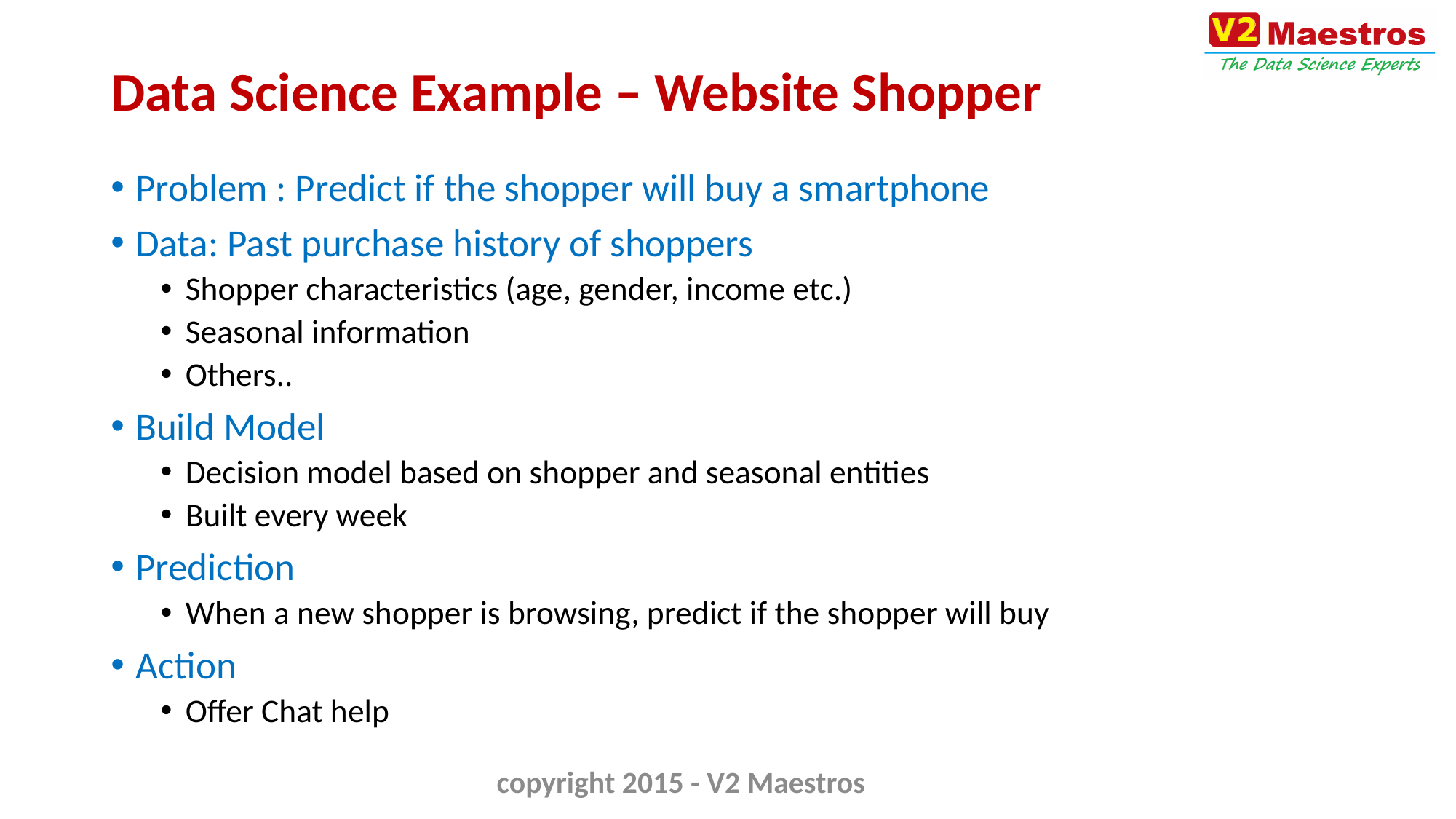

# Data Science Example – Website Shopper
Problem : Predict if the shopper will buy a smartphone
Data: Past purchase history of shoppers
Shopper characteristics (age, gender, income etc.)
Seasonal information
Others..
Build Model
Decision model based on shopper and seasonal entities
Built every week
Prediction
When a new shopper is browsing, predict if the shopper will buy
Action
Offer Chat help
copyright 2015 - V2 Maestros